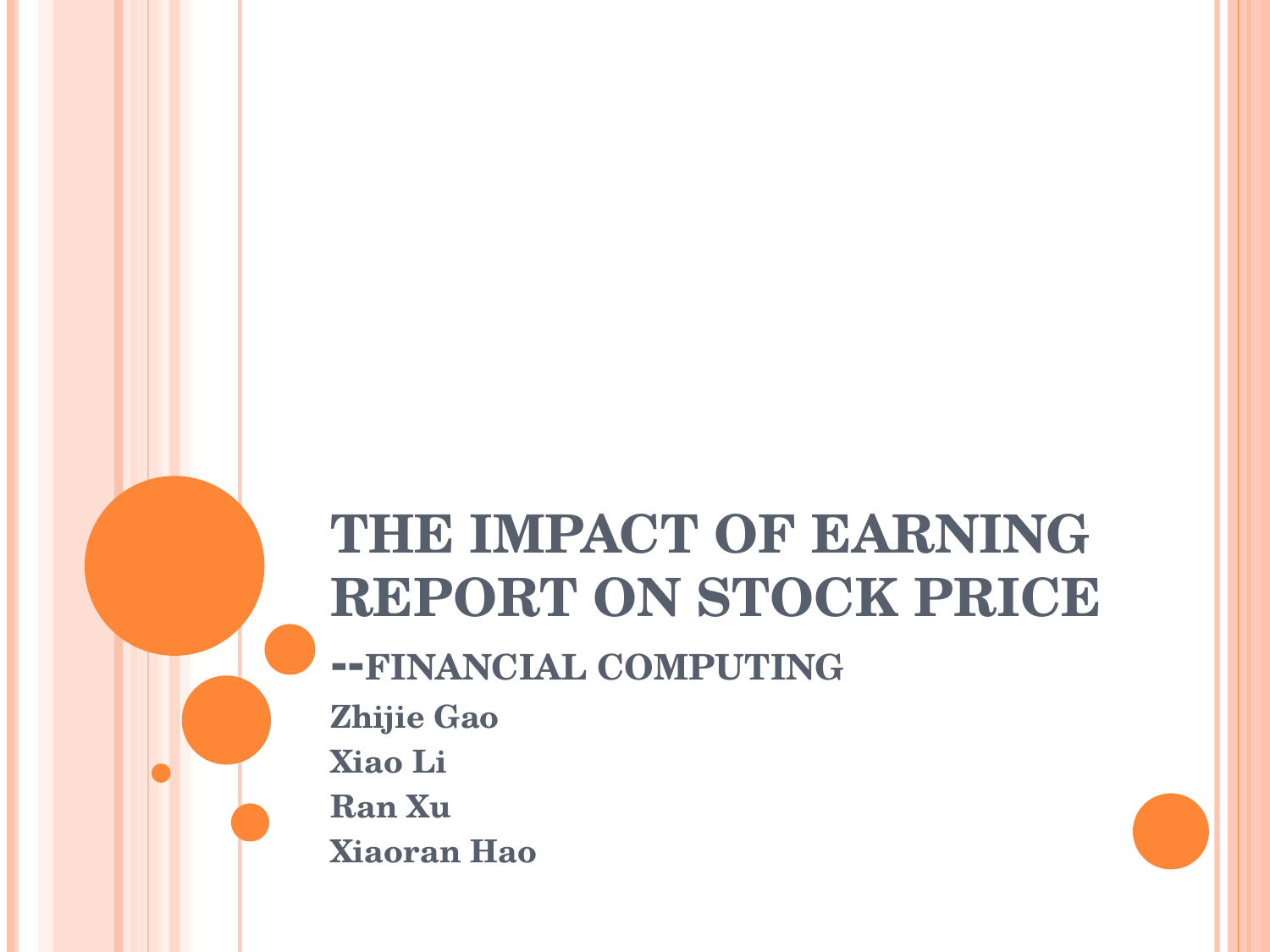

# the impact of earning report on stock price --Financial Computing
Zhijie Gao
Xiao Li
Ran Xu
Xiaoran Hao